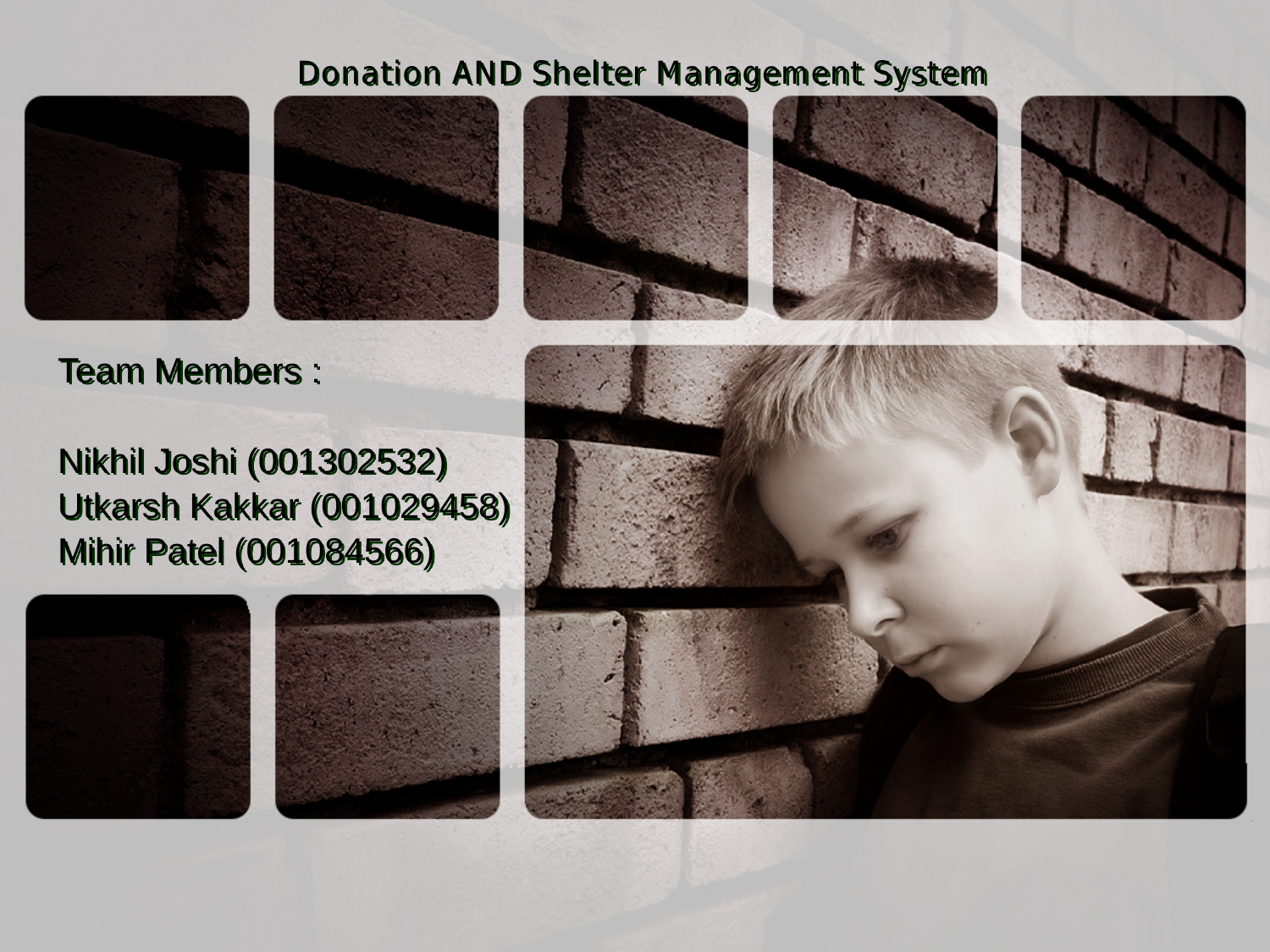

# Donation AND Shelter Management System
Team Members :

Nikhil Joshi (001302532)
Utkarsh Kakkar (001029458)
Mihir Patel (001084566)